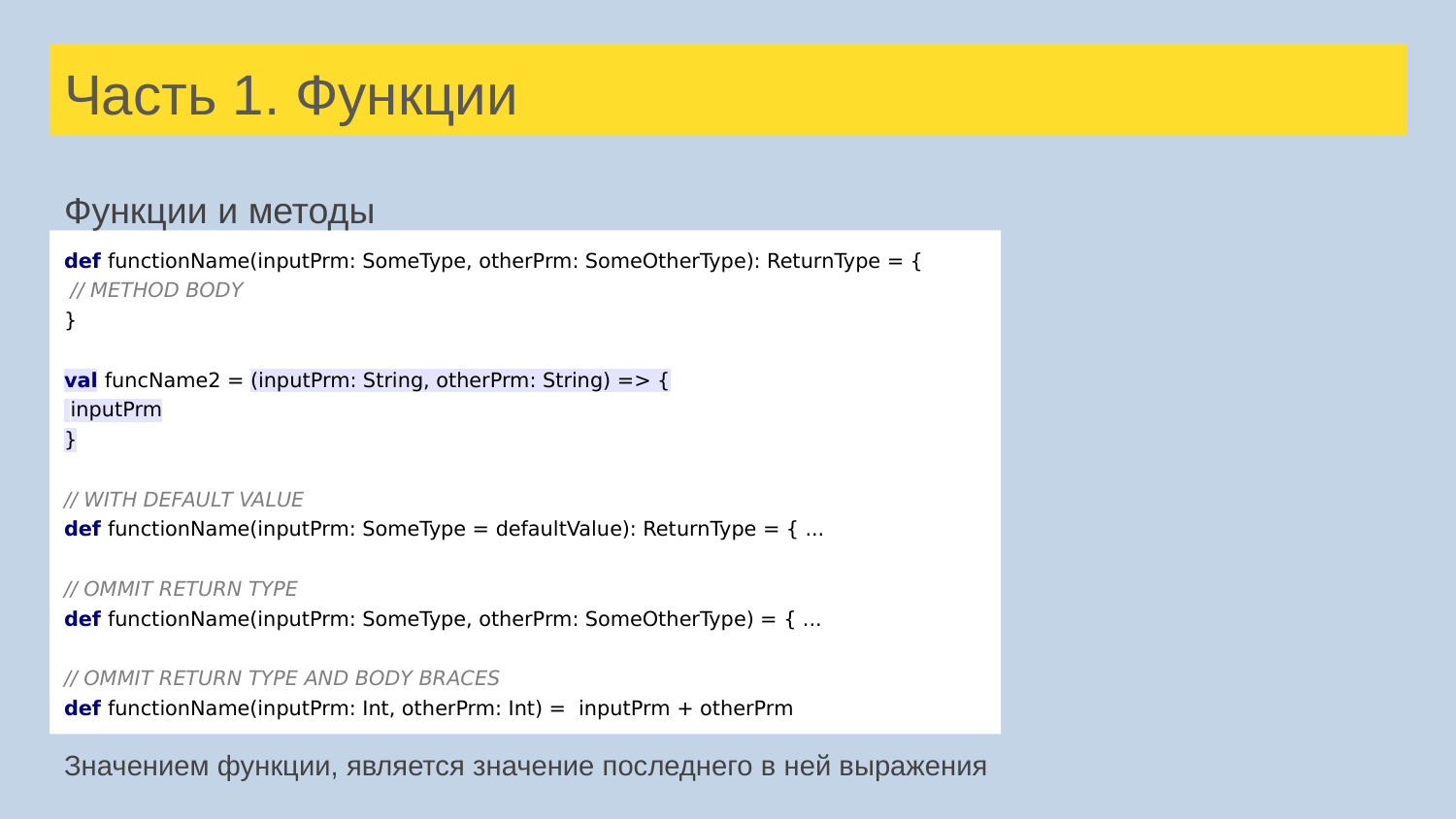

# Часть 1. Функции
Функции и методы

def functionName(inputPrm: SomeType, otherPrm: SomeOtherType): ReturnType = {
 // METHOD BODY
}

val funcName2 = (inputPrm: String, otherPrm: String) => {
 inputPrm
}

// WITH DEFAULT VALUE
def functionName(inputPrm: SomeType = defaultValue): ReturnType = { ...

// OMMIT RETURN TYPE
def functionName(inputPrm: SomeType, otherPrm: SomeOtherType) = { ...

// OMMIT RETURN TYPE AND BODY BRACES
def functionName(inputPrm: Int, otherPrm: Int) =  inputPrm + otherPrm

Значением функции, является значение последнего в ней выражения